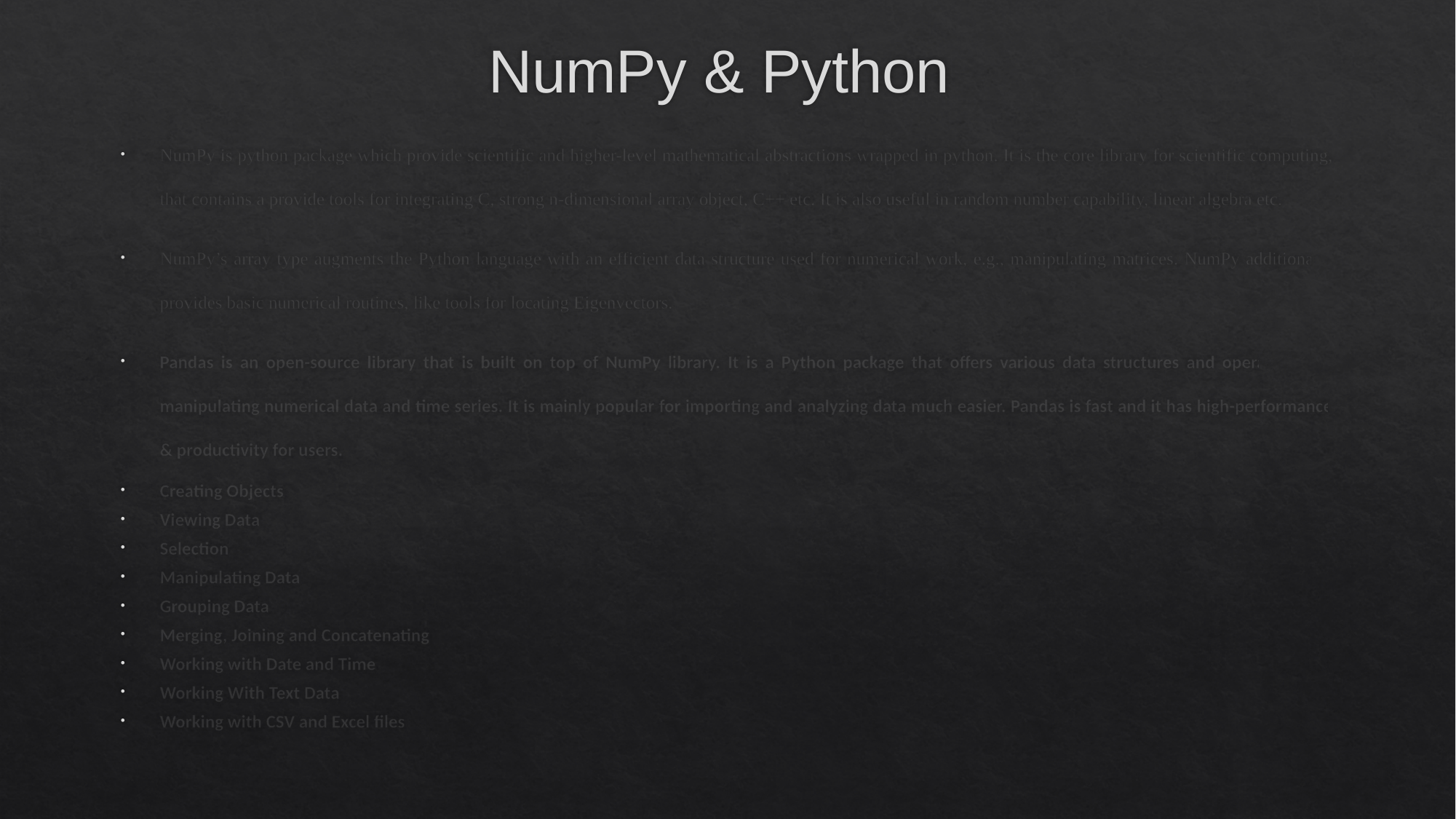

# NumPy & Python
NumPy is python package which provide scientific and higher-level mathematical abstractions wrapped in python. It is the core library for scientific computing, that contains a provide tools for integrating C, strong n-dimensional array object, C++ etc. It is also useful in random number capability, linear algebra etc.
NumPy’s array type augments the Python language with an efficient data structure used for numerical work, e.g., manipulating matrices. NumPy additionally provides basic numerical routines, like tools for locating Eigenvectors.
Pandas is an open-source library that is built on top of NumPy library. It is a Python package that offers various data structures and operations for manipulating numerical data and time series. It is mainly popular for importing and analyzing data much easier. Pandas is fast and it has high-performance & productivity for users.
Creating Objects
Viewing Data
Selection
Manipulating Data
Grouping Data
Merging, Joining and Concatenating
Working with Date and Time
Working With Text Data
Working with CSV and Excel files